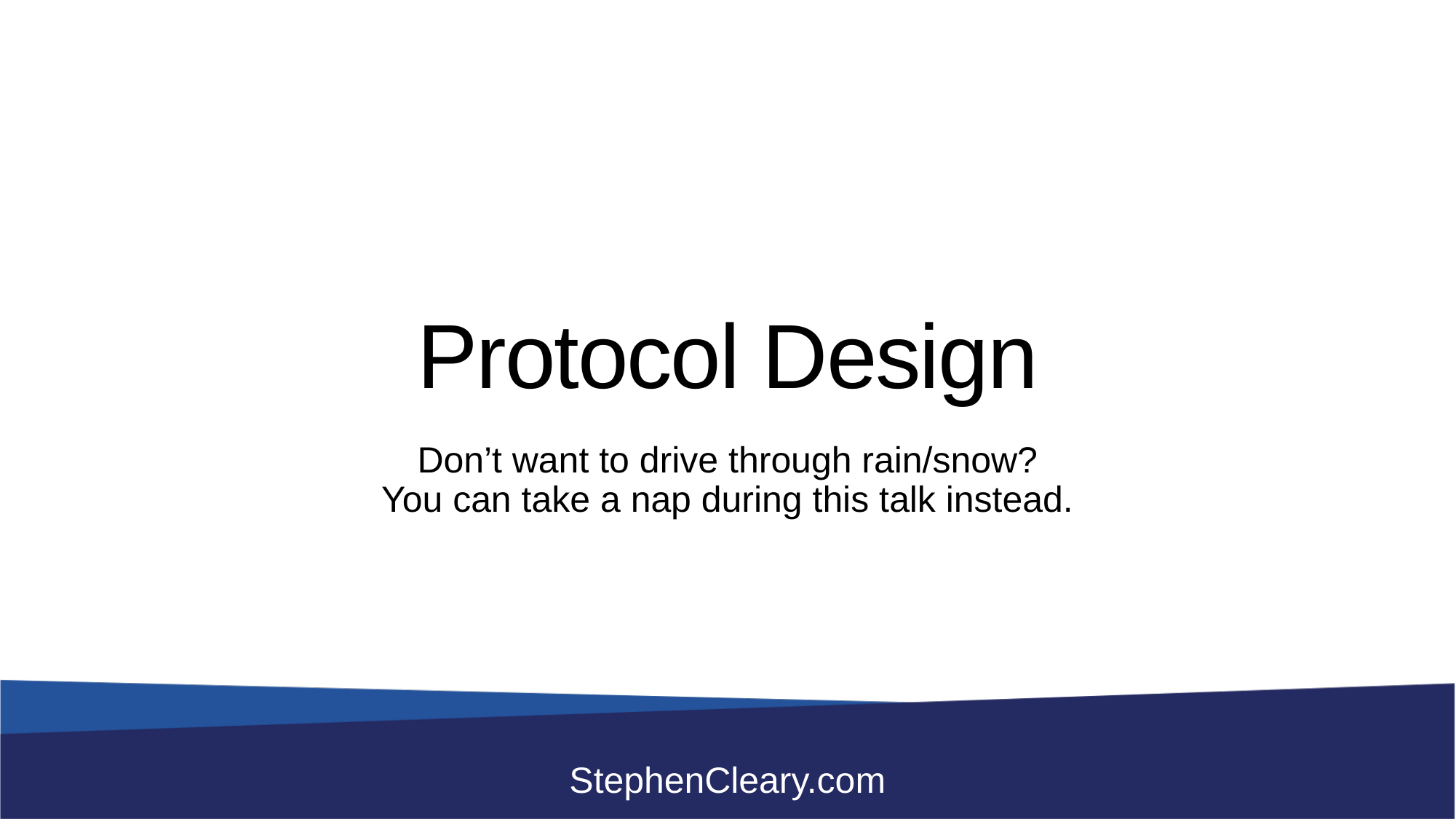

# Protocol Design
Don’t want to drive through rain/snow?
You can take a nap during this talk instead.